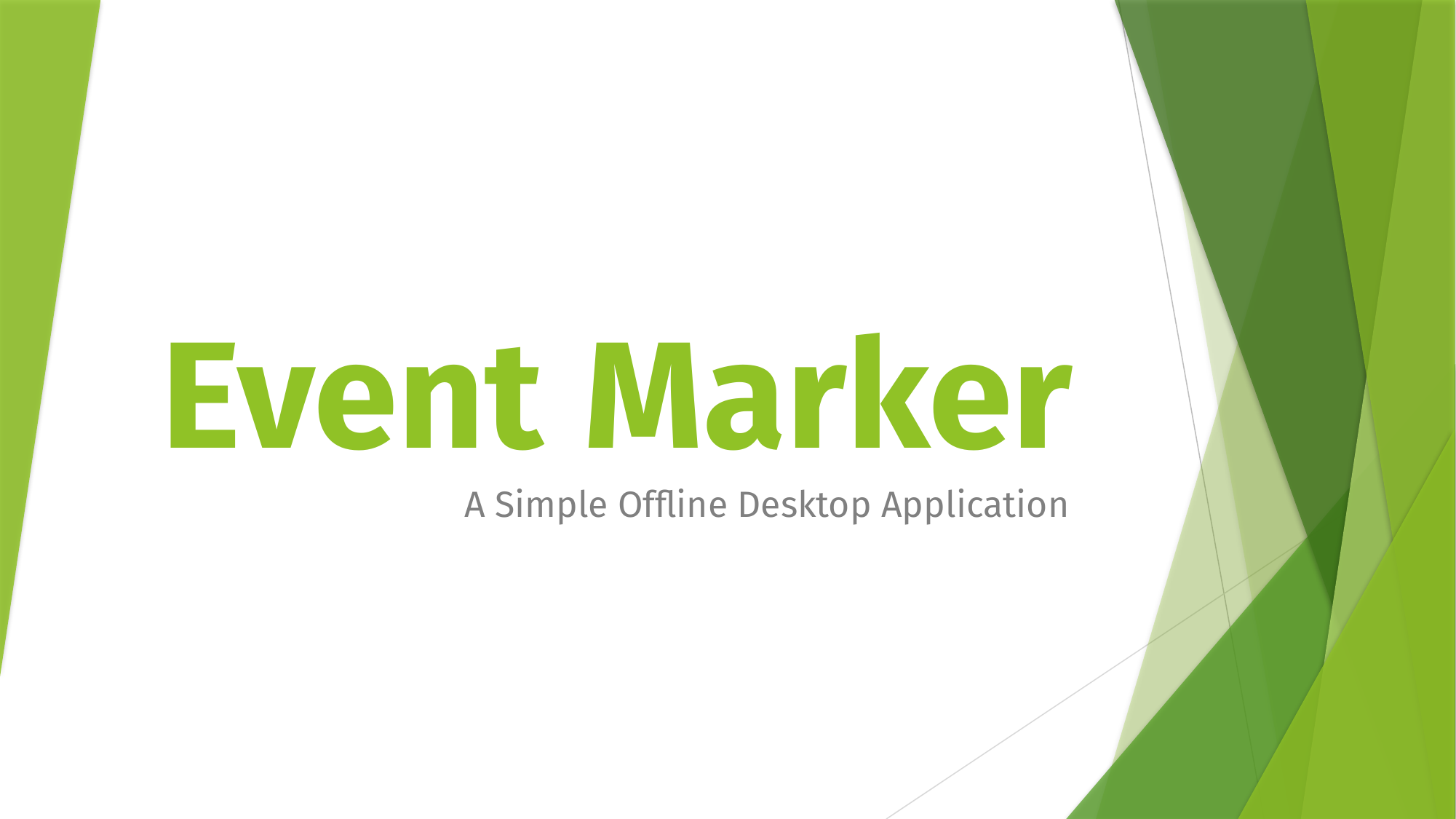

# Event Marker
A Simple Offline Desktop Application